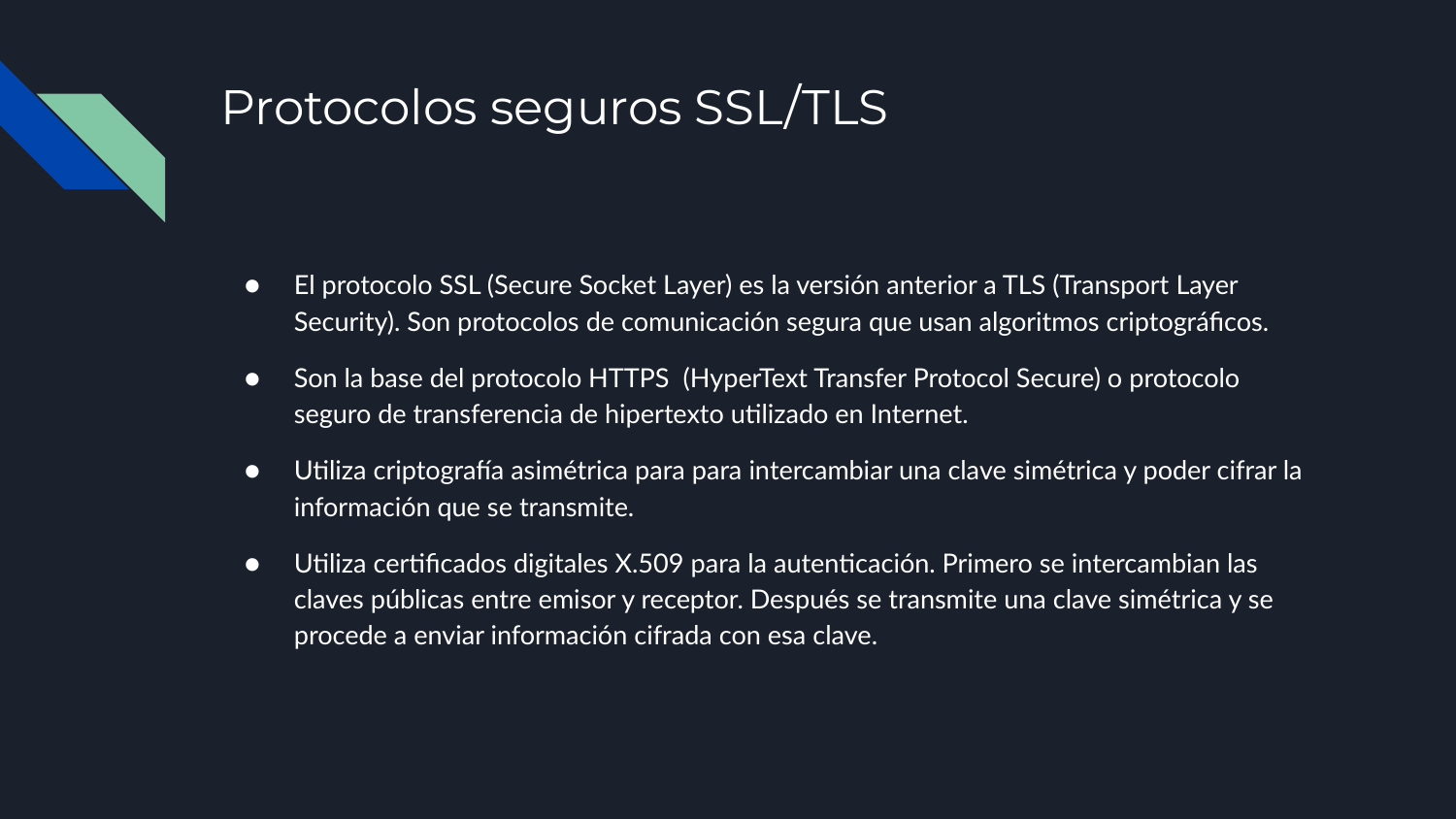

# Protocolos seguros SSL/TLS
El protocolo SSL (Secure Socket Layer) es la versión anterior a TLS (Transport Layer Security). Son protocolos de comunicación segura que usan algoritmos criptográficos.
Son la base del protocolo HTTPS  (HyperText Transfer Protocol Secure) o protocolo seguro de transferencia de hipertexto utilizado en Internet.
Utiliza criptografía asimétrica para para intercambiar una clave simétrica y poder cifrar la información que se transmite.
Utiliza certificados digitales X.509 para la autenticación. Primero se intercambian las claves públicas entre emisor y receptor. Después se transmite una clave simétrica y se procede a enviar información cifrada con esa clave.